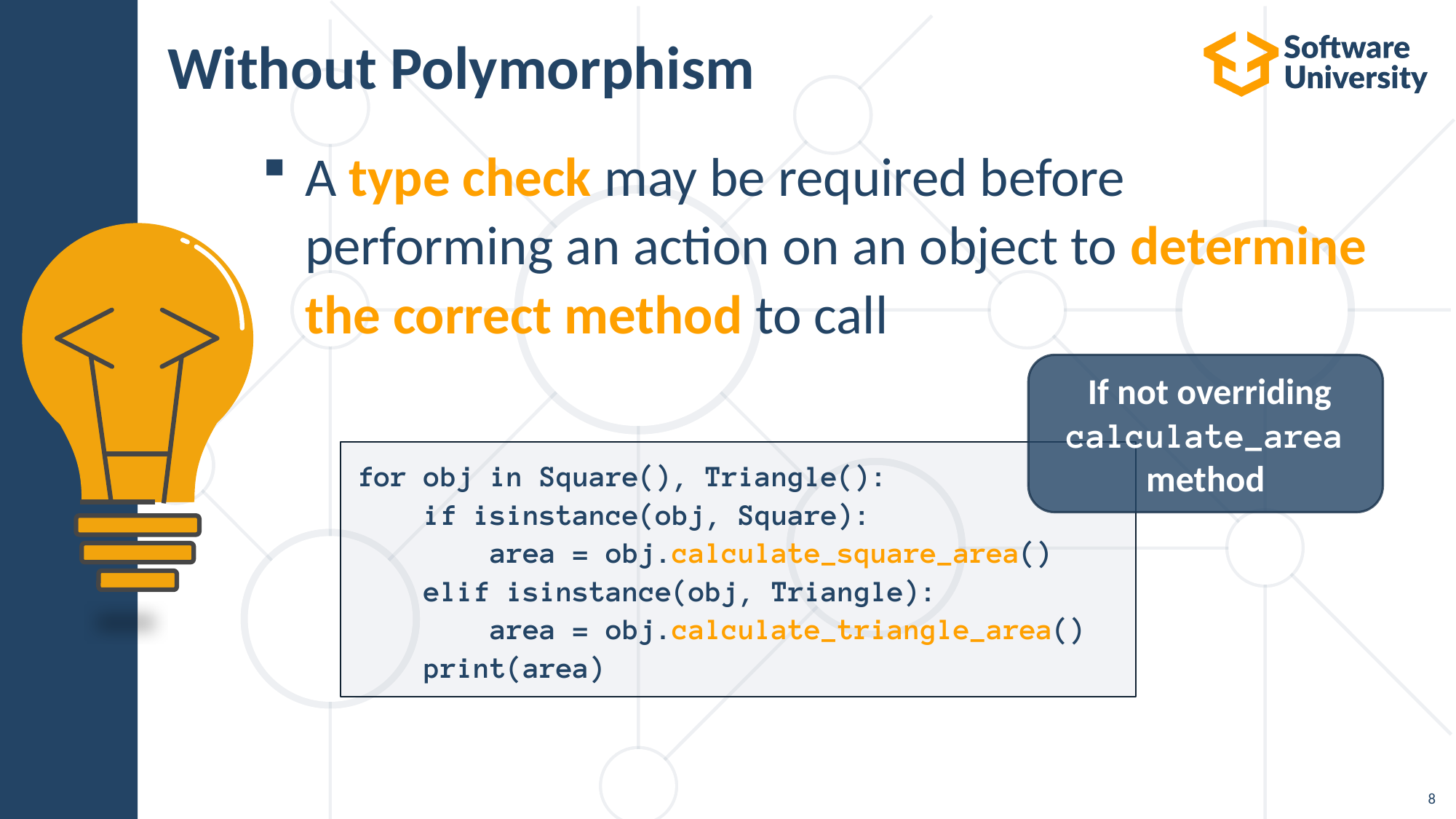

# Without Polymorphism
A type check may be required before performing an action on an object to determine the correct method to call
 If not overriding calculate_area method
for obj in Square(), Triangle():
    if isinstance(obj, Square):
        area = obj.calculate_square_area()
    elif isinstance(obj, Triangle):
        area = obj.calculate_triangle_area()
    print(area)
8